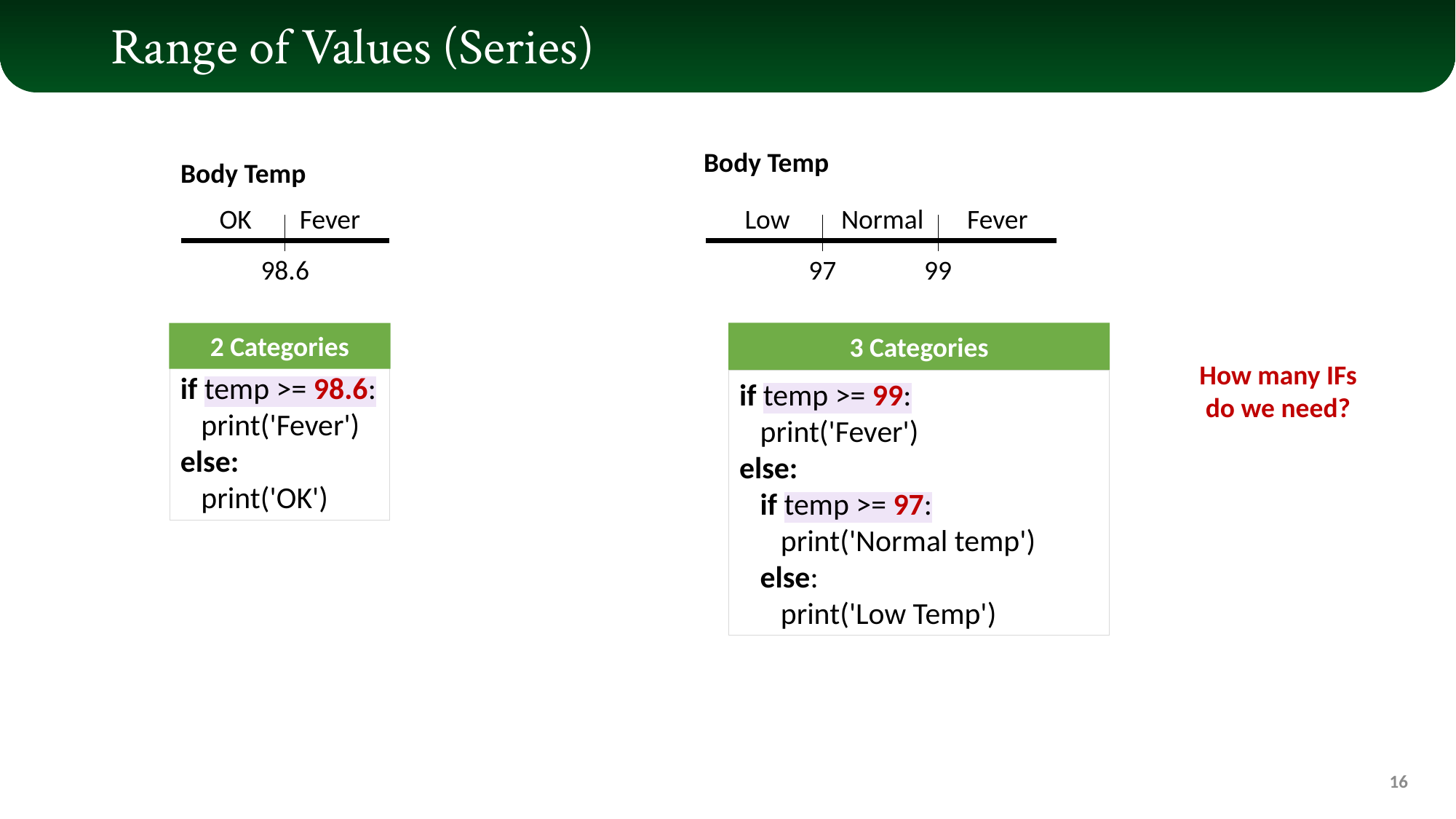

# Range of Values (Series)
Body Temp
Low
Normal
Fever
97
99
3 Categories
if temp >= 99:
   print('Fever')
else:
   if temp >= 97:
      print('Normal temp')
   else:
      print('Low Temp')
Body Temp
OK
Fever
98.6
2 Categories
if temp >= 98.6:
   print('Fever')
else:
   print('OK')
How many IFs
do we need?
16